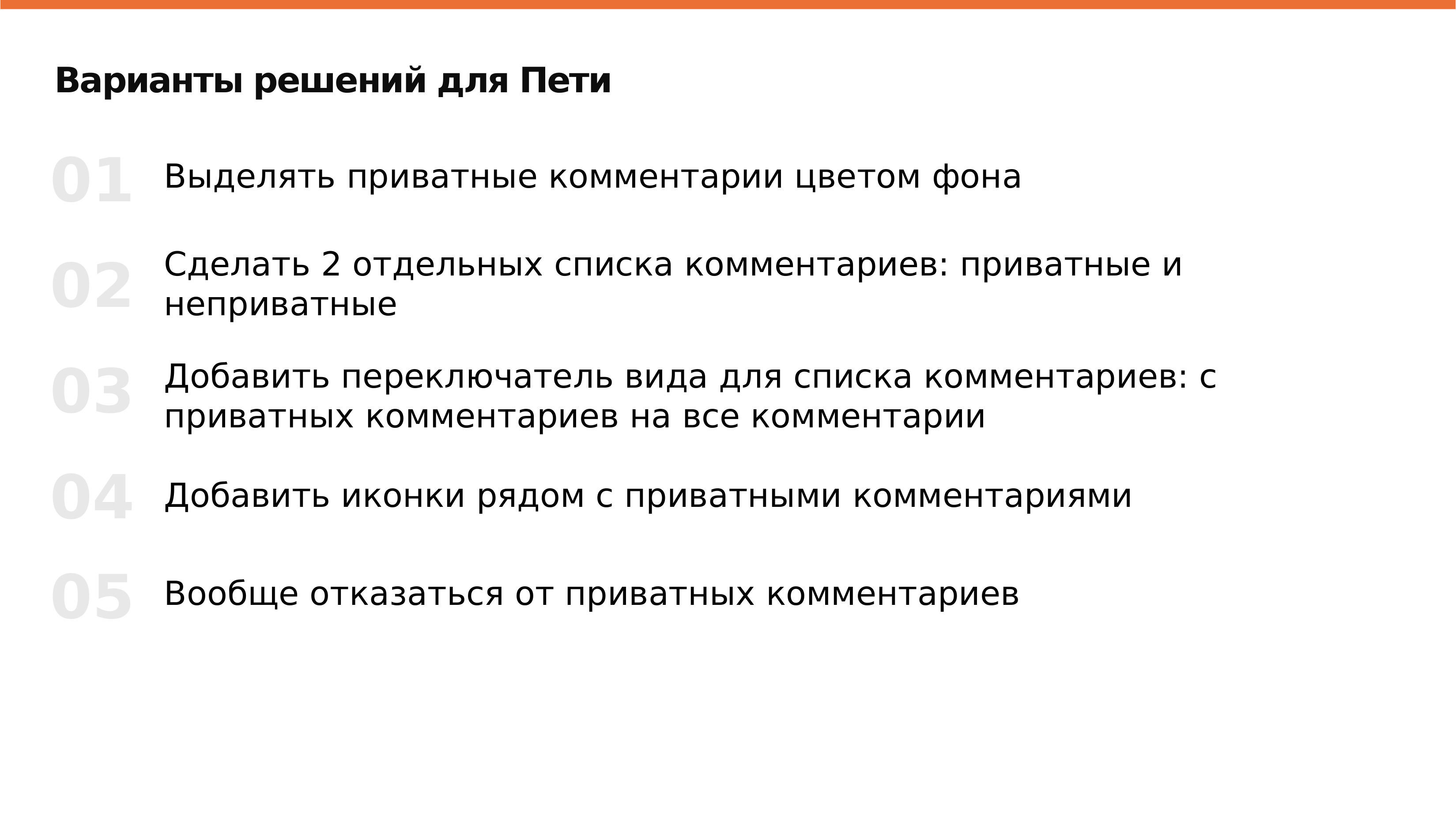

Варианты решений для Пети
01
Выделять приватные комментарии цветом фона
Сделать 2 отдельных списка комментариев: приватные и неприватные
02
Добавить переключатель вида для списка комментариев: с приватных комментариев на все комментарии
03
04
Добавить иконки рядом с приватными комментариями
05
Вообще отказаться от приватных комментариев